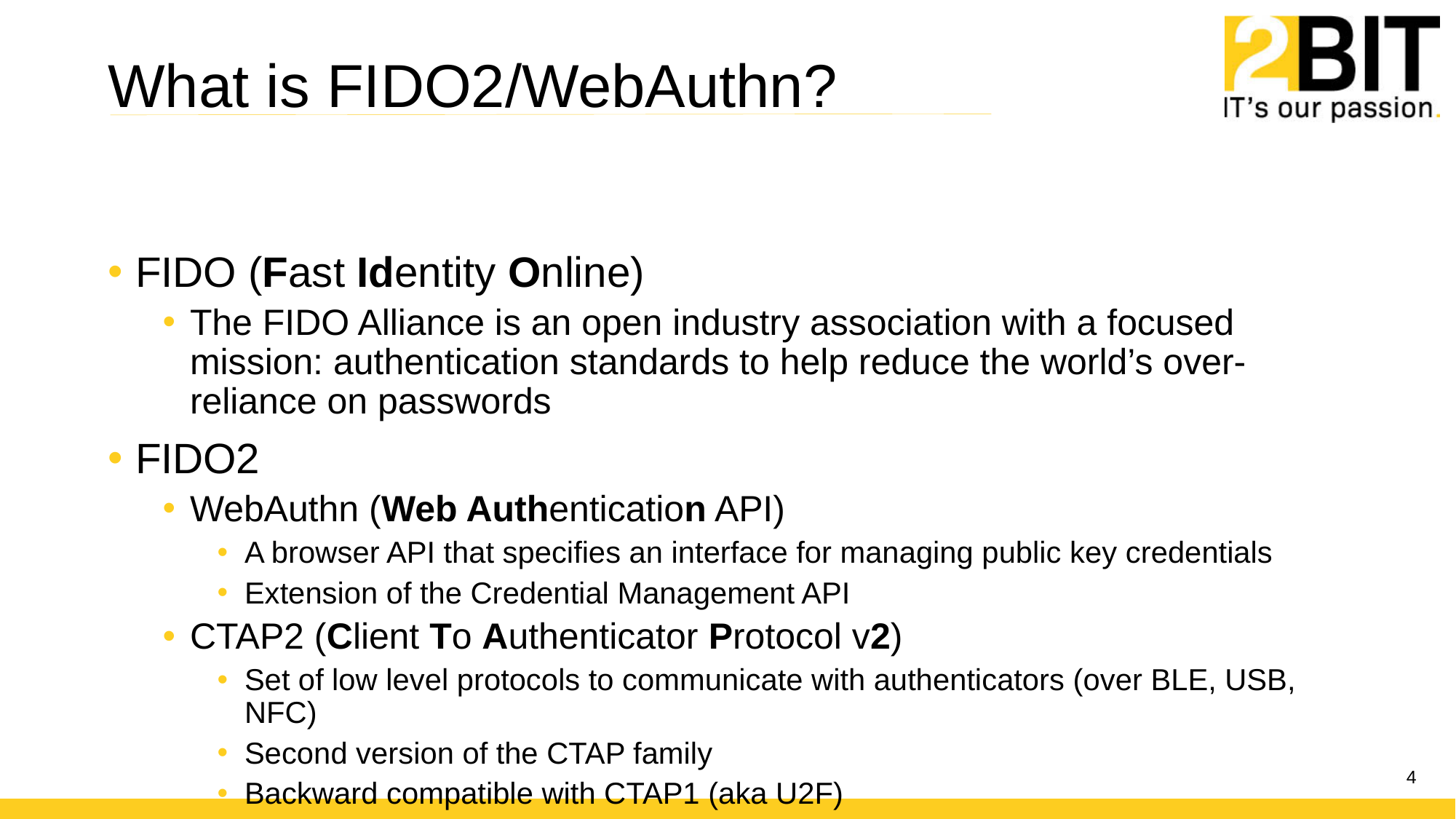

# What is FIDO2/WebAuthn?
FIDO (Fast Identity Online)
The FIDO Alliance is an open industry association with a focused mission: authentication standards to help reduce the world’s over-reliance on passwords
FIDO2
WebAuthn (Web Authentication API)
A browser API that specifies an interface for managing public key credentials
Extension of the Credential Management API
CTAP2 (Client To Authenticator Protocol v2)
Set of low level protocols to communicate with authenticators (over BLE, USB, NFC)
Second version of the CTAP family
Backward compatible with CTAP1 (aka U2F)